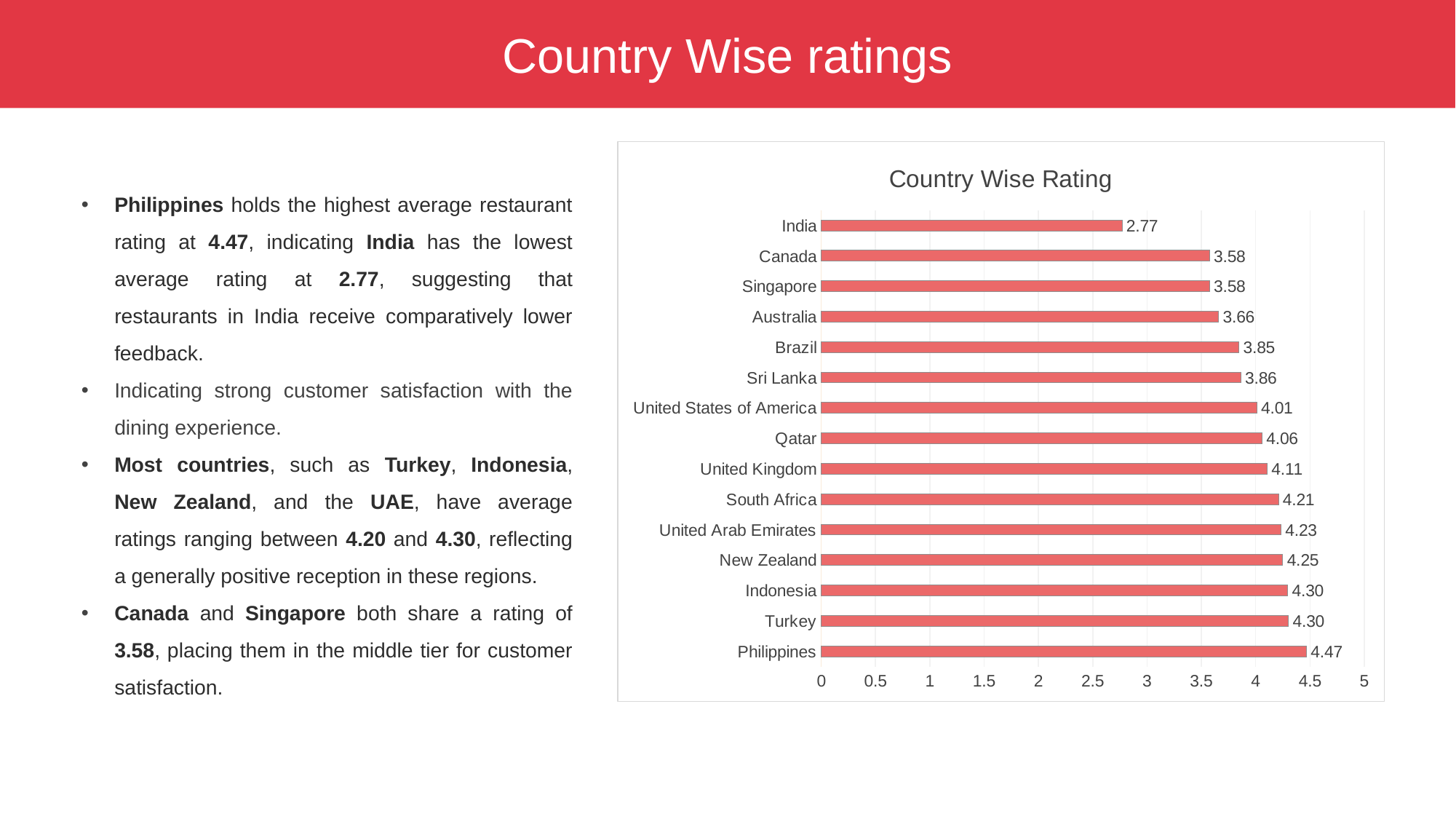

Country Wise ratings

### Chart: Country Wise Rating

| Category | Total |
|---|---|
| Philippines | 4.468181818181818 |
| Turkey | 4.303030303030303 |
| Indonesia | 4.295238095238097 |
| New Zealand | 4.249999999999999 |
| United Arab Emirates | 4.233333333333337 |
| South Africa | 4.210000000000001 |
| United Kingdom | 4.105063291139241 |
| Qatar | 4.06 |
| United States of America | 4.011290322580643 |
| Sri Lanka | 3.8631578947368426 |
| Brazil | 3.8466666666666667 |
| Australia | 3.658333333333334 |
| Singapore | 3.5749999999999997 |
| Canada | 3.5749999999999997 |
| India | 2.770550161812299 |
Philippines holds the highest average restaurant rating at 4.47, indicating India has the lowest average rating at 2.77, suggesting that restaurants in India receive comparatively lower feedback.
Indicating strong customer satisfaction with the dining experience.
Most countries, such as Turkey, Indonesia, New Zealand, and the UAE, have average ratings ranging between 4.20 and 4.30, reflecting a generally positive reception in these regions.
Canada and Singapore both share a rating of 3.58, placing them in the middle tier for customer satisfaction.